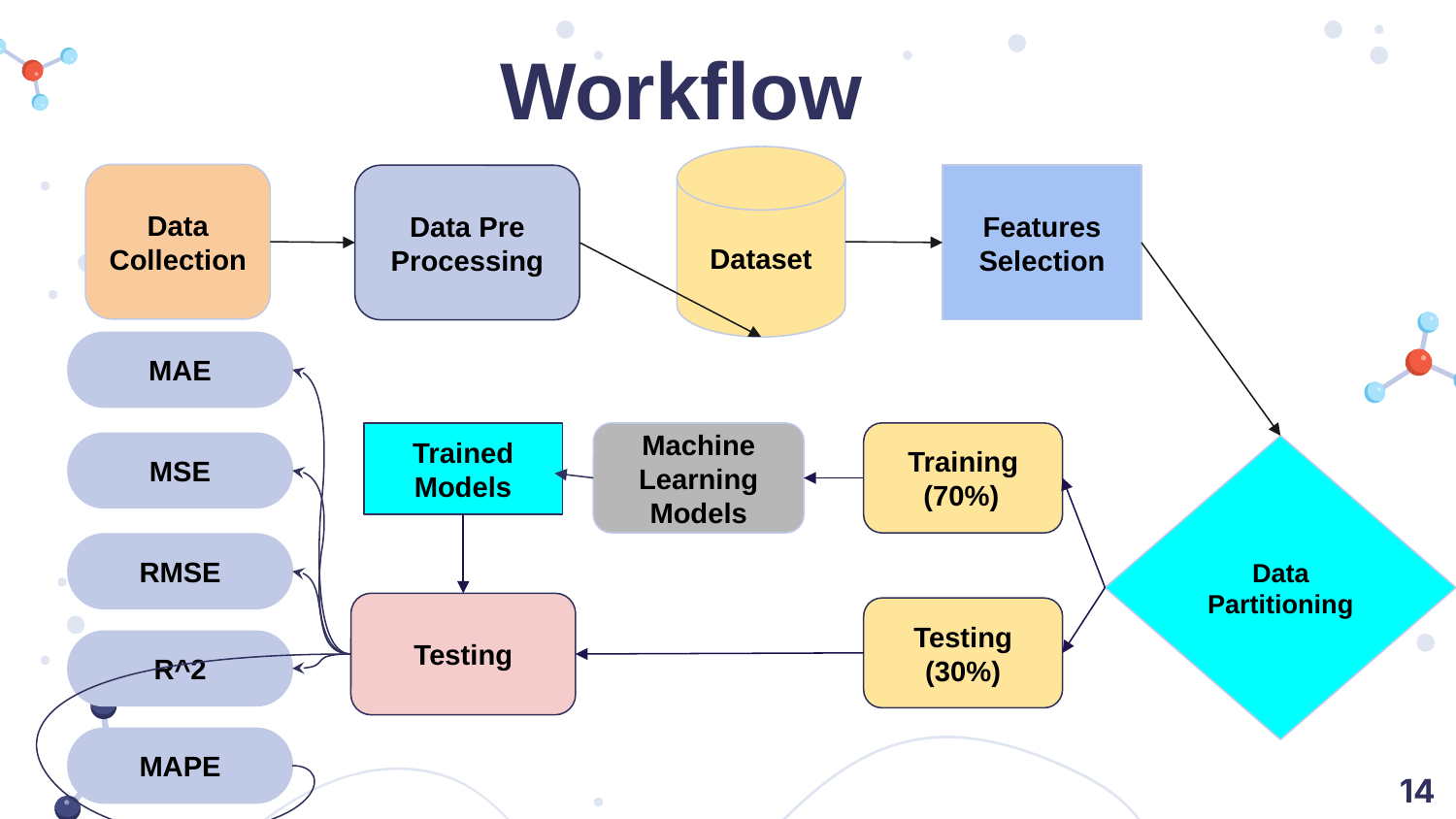

# Workflow
Dataset
Data Collection
Data Pre Processing
Features Selection
MAE
Training
     (70%)
Trained Models
Machine Learning Models
MSE
Data Partitioning
RMSE
Testing
Testing
(30%)
R^2
MAPE
14